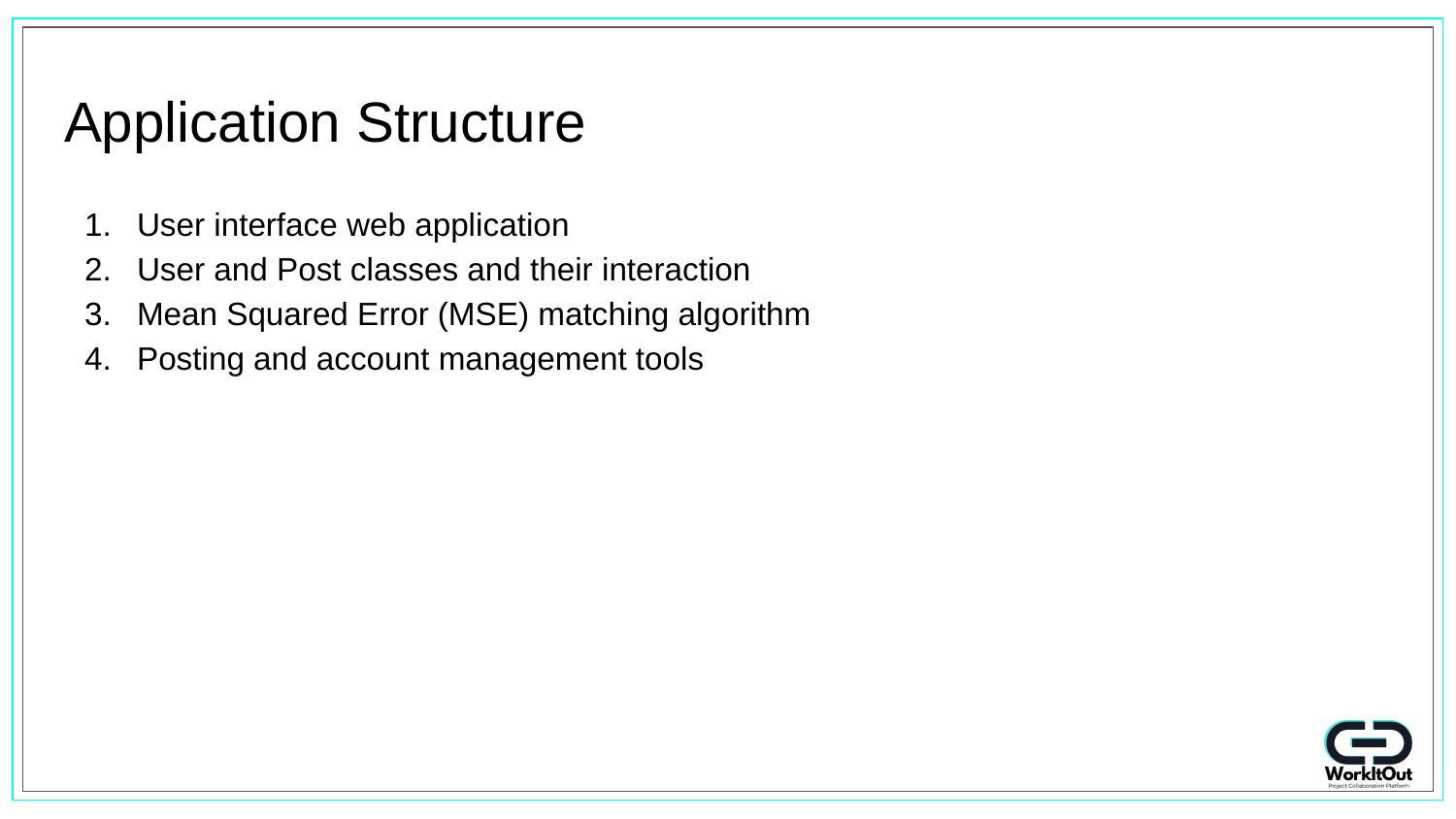

# Application Structure
User interface web application
User and Post classes and their interaction
Mean Squared Error (MSE) matching algorithm
Posting and account management tools